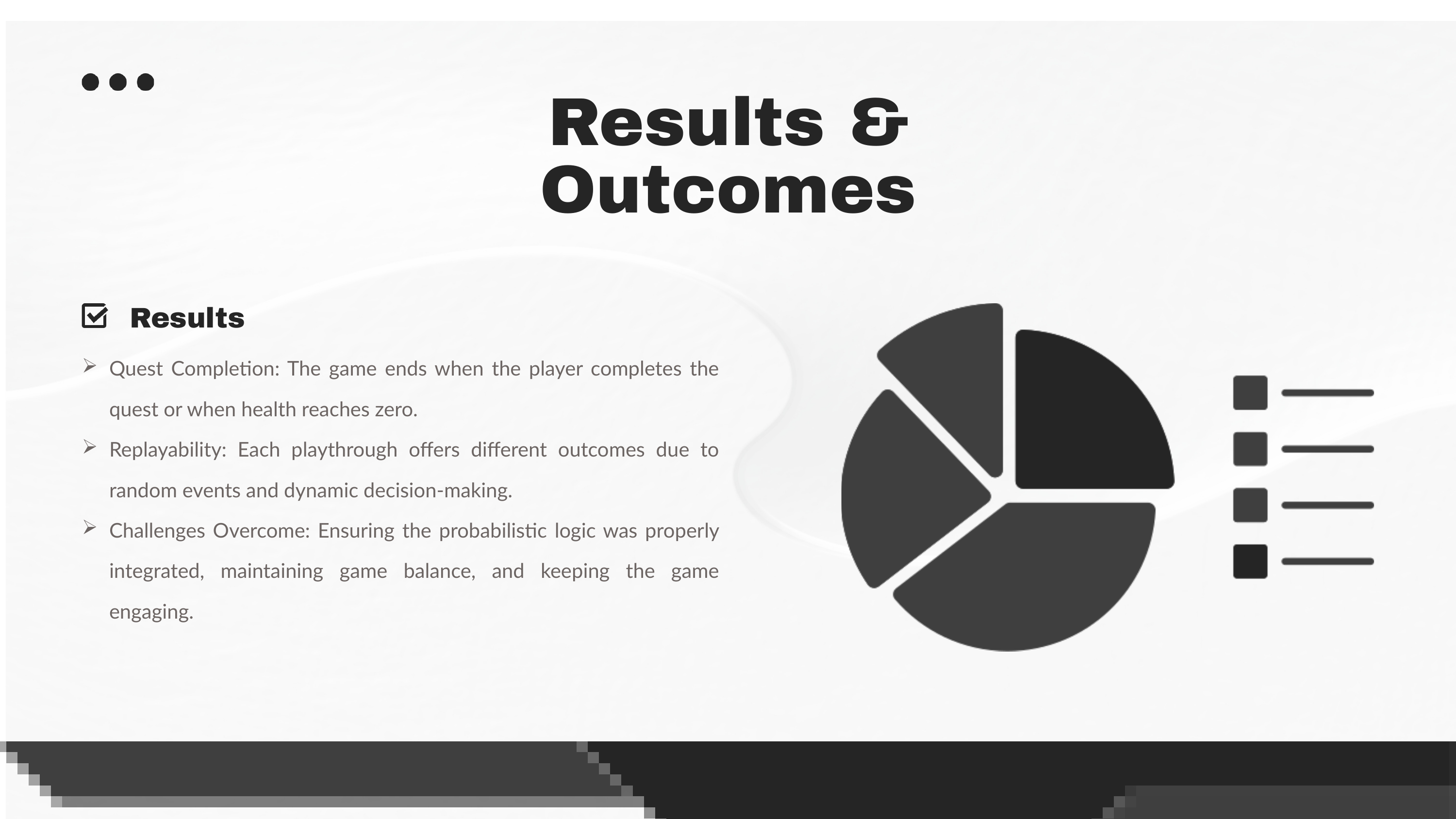

Results & Outcomes
Results

Quest Completion: The game ends when the player completes the quest or when health reaches zero.
Replayability: Each playthrough offers different outcomes due to random events and dynamic decision-making.
Challenges Overcome: Ensuring the probabilistic logic was properly integrated, maintaining game balance, and keeping the game engaging.